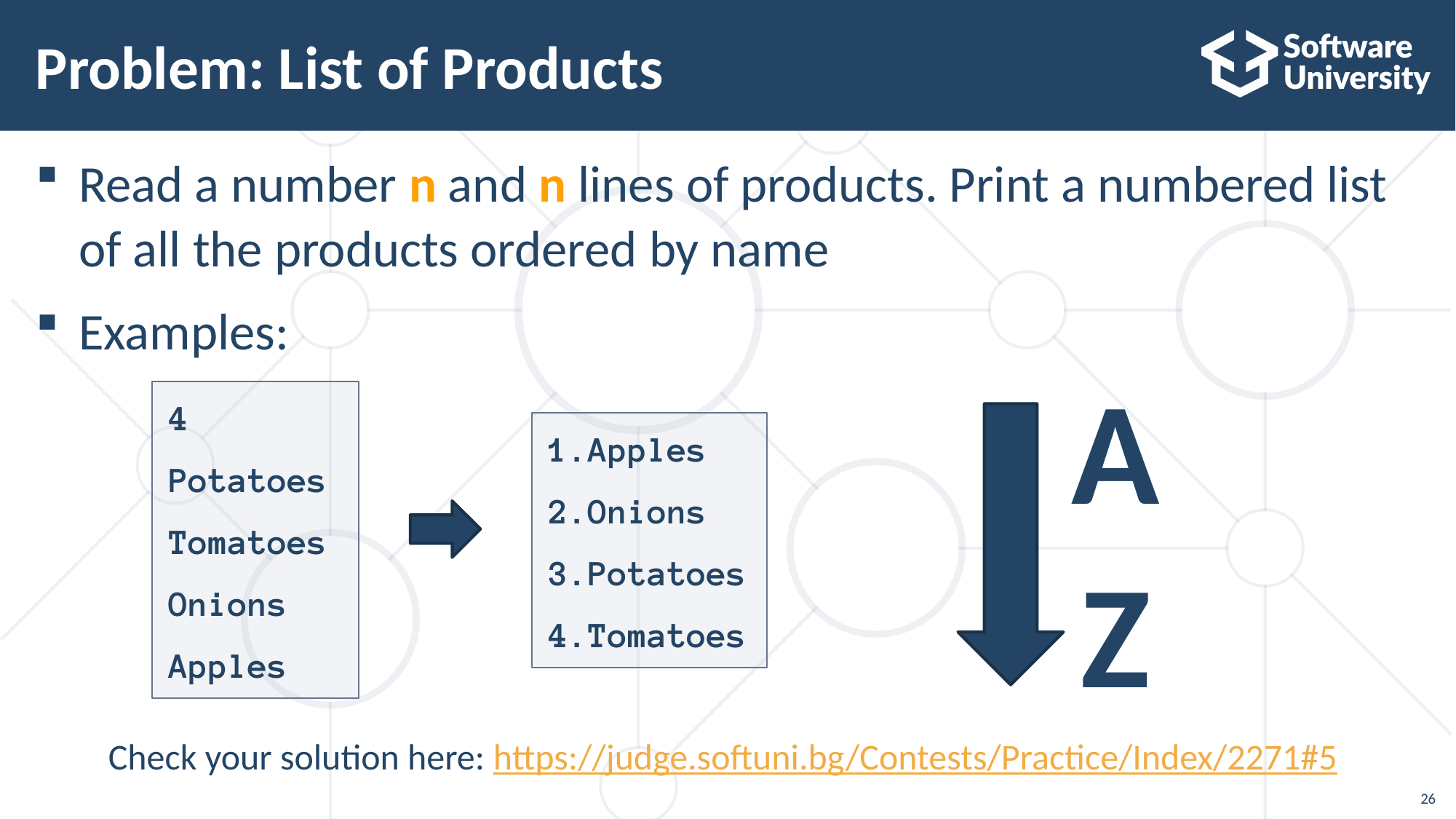

# Problem: List of Products
Read a number n and n lines of products. Print a numbered list of all the products ordered by name
Examples:
4
Potatoes
Tomatoes
Onions
Apples
AZ

1.Apples
2.Onions
3.Potatoes
4.Tomatoes

Check your solution here: https://judge.softuni.bg/Contests/Practice/Index/2271#5
26